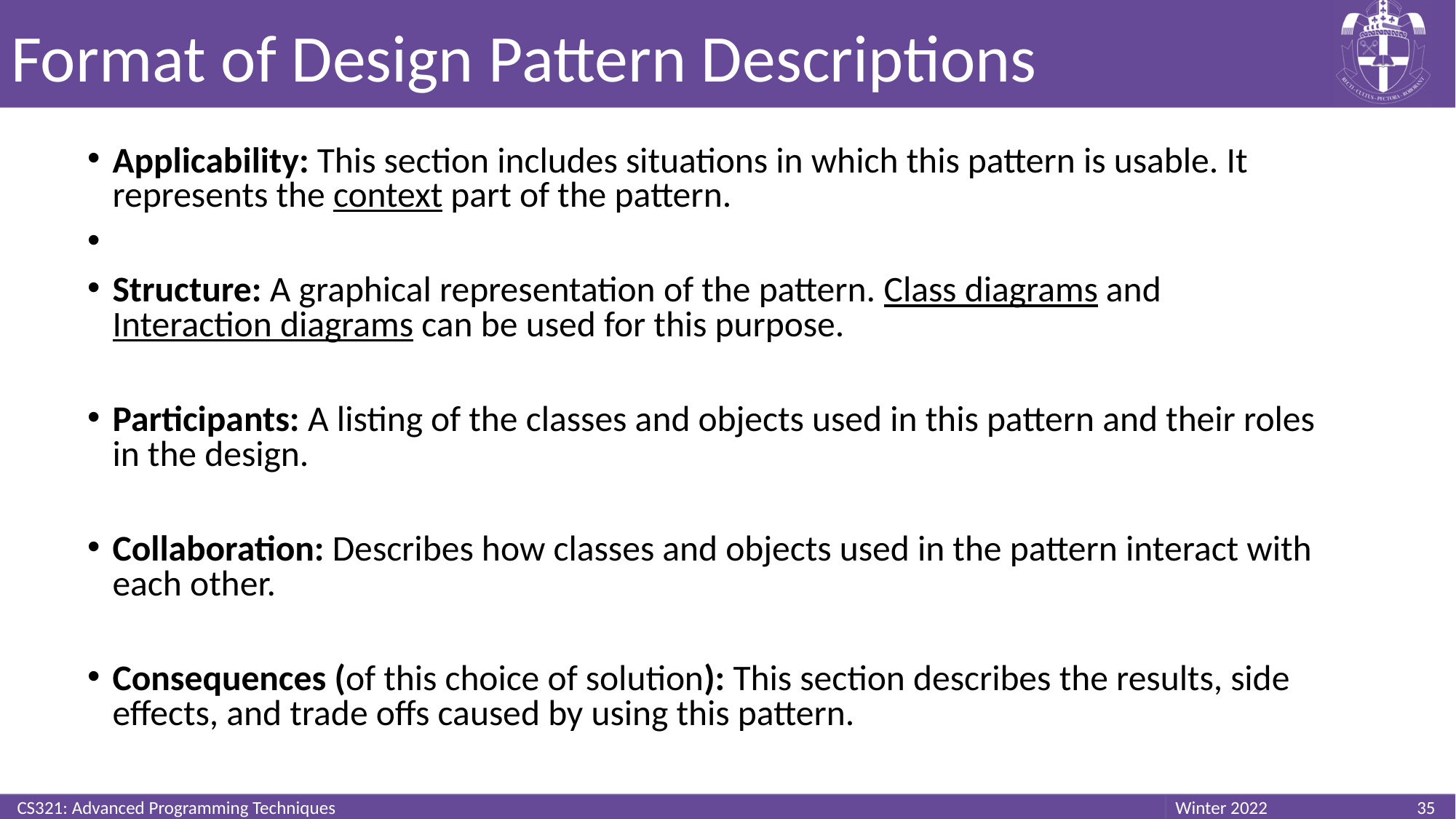

# Format of Design Pattern Descriptions
Applicability: This section includes situations in which this pattern is usable. It represents the context part of the pattern.

Structure: A graphical representation of the pattern. Class diagrams and Interaction diagrams can be used for this purpose.

Participants: A listing of the classes and objects used in this pattern and their roles in the design.

Collaboration: Describes how classes and objects used in the pattern interact with each other.

Consequences (of this choice of solution): This section describes the results, side effects, and trade offs caused by using this pattern.
CS321: Advanced Programming Techniques
35
Winter 2022